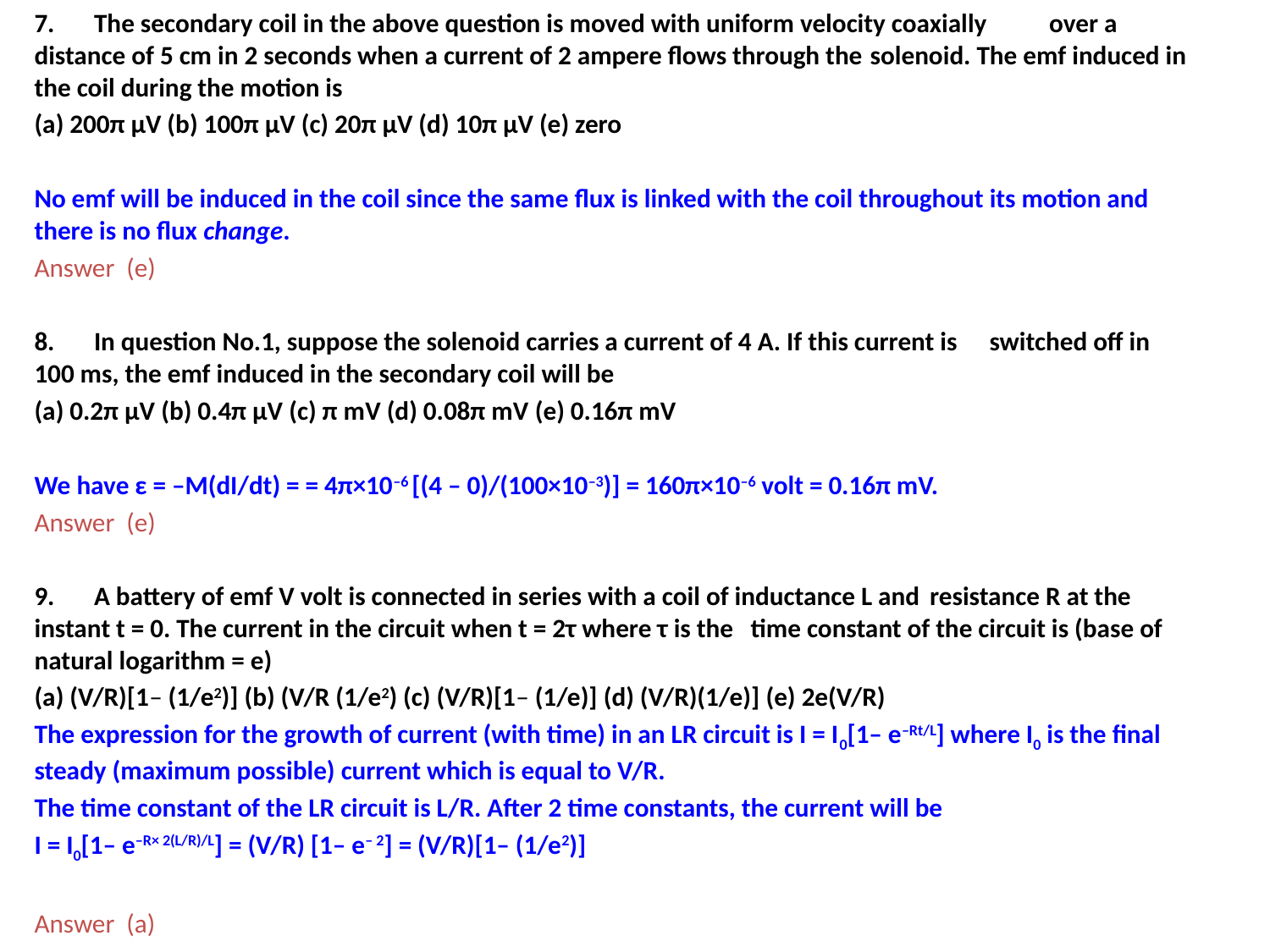

7.	The secondary coil in the above question is moved with uniform velocity coaxially 	over a distance of 5 cm in 2 seconds when a current of 2 ampere flows through the 	solenoid. The emf induced in the coil during the motion is
(a) 200π μV (b) 100π μV (c) 20π μV (d) 10π μV (e) zero

No emf will be induced in the coil since the same flux is linked with the coil throughout its motion and there is no flux change.
Answer  (e)

8.	In question No.1, suppose the solenoid carries a current of 4 A. If this current is 	switched off in 100 ms, the emf induced in the secondary coil will be
(a) 0.2π μV (b) 0.4π μV (c) π mV (d) 0.08π mV (e) 0.16π mV

We have ε = –M(dI/dt) = = 4π×10–6 [(4 – 0)/(100×10–3)] = 160π×10–6 volt = 0.16π mV.
Answer  (e)

9.	A battery of emf V volt is connected in series with a coil of inductance L and 	resistance R at the instant t = 0. The current in the circuit when t = 2τ where τ is the 	time constant of the circuit is (base of natural logarithm = e)
(a) (V/R)[1– (1/e2)] (b) (V/R (1/e2) (c) (V/R)[1– (1/e)] (d) (V/R)(1/e)] (e) 2e(V/R)
The expression for the growth of current (with time) in an LR circuit is I = I0[1– e–Rt/L] where I0 is the final steady (maximum possible) current which is equal to V/R.
The time constant of the LR circuit is L/R. After 2 time constants, the current will be
I = I0[1– e–R× 2(L/R)/L] = (V/R) [1– e– 2] = (V/R)[1– (1/e2)]

Answer  (a)